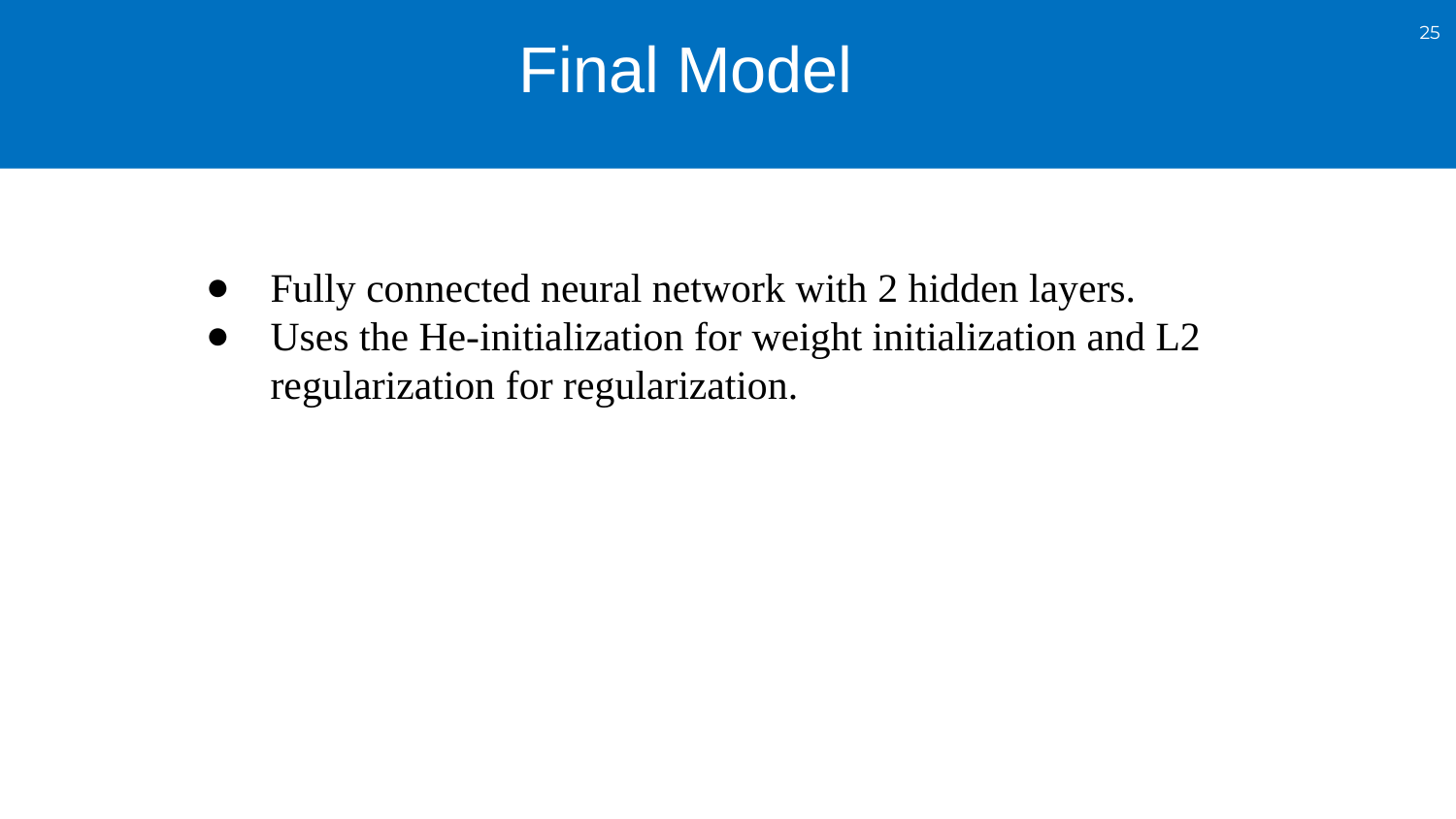

Final Model
Fully connected neural network with 2 hidden layers.
Uses the He-initialization for weight initialization and L2 regularization for regularization.